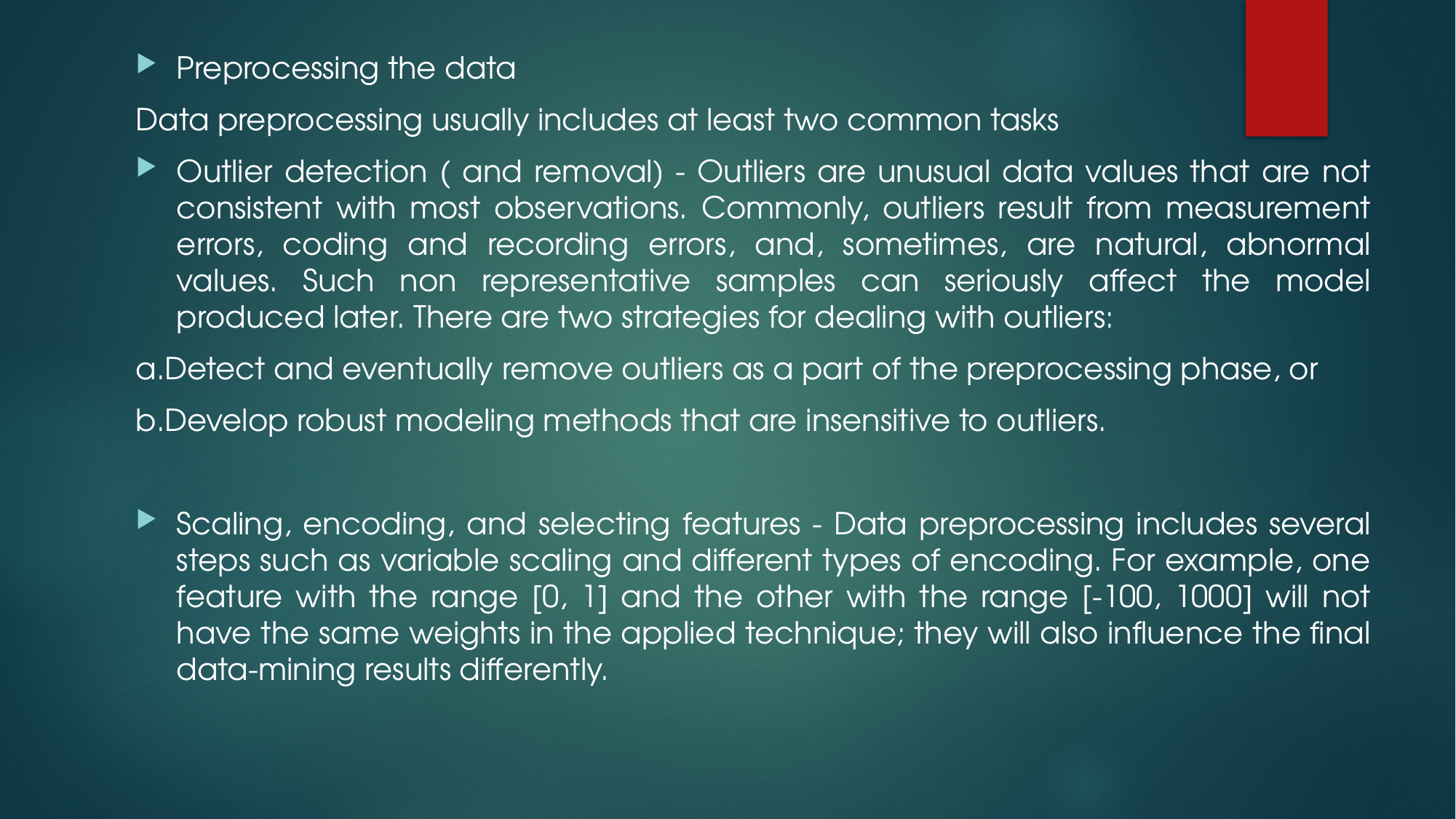

Preprocessing the data
Data preprocessing usually includes at least two common tasks
Outlier detection ( and removal) - Outliers are unusual data values that are not consistent with most observations. Commonly, outliers result from measurement errors, coding and recording errors, and, sometimes, are natural, abnormal values. Such non representative samples can seriously affect the model produced later. There are two strategies for dealing with outliers:
a.Detect and eventually remove outliers as a part of the preprocessing phase, or
b.Develop robust modeling methods that are insensitive to outliers.

Scaling, encoding, and selecting features - Data preprocessing includes several steps such as variable scaling and different types of encoding. For example, one feature with the range [0, 1] and the other with the range [-100, 1000] will not have the same weights in the applied technique; they will also influence the final data-mining results differently.